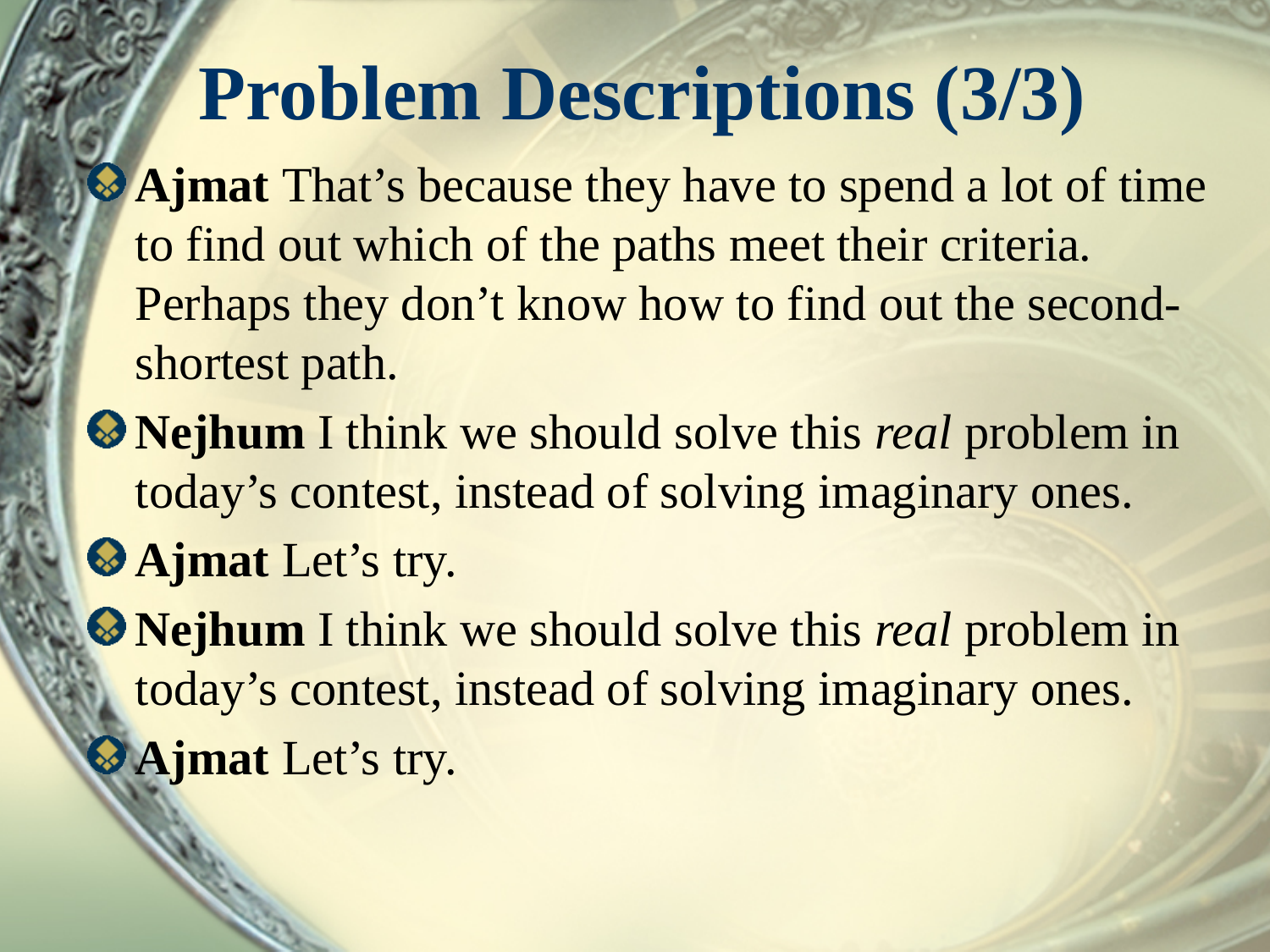

# Problem Descriptions (3/3)
Ajmat That’s because they have to spend a lot of time to find out which of the paths meet their criteria. Perhaps they don’t know how to find out the second-shortest path.
Nejhum I think we should solve this real problem in today’s contest, instead of solving imaginary ones.
Ajmat Let’s try.
Nejhum I think we should solve this real problem in today’s contest, instead of solving imaginary ones.
Ajmat Let’s try.